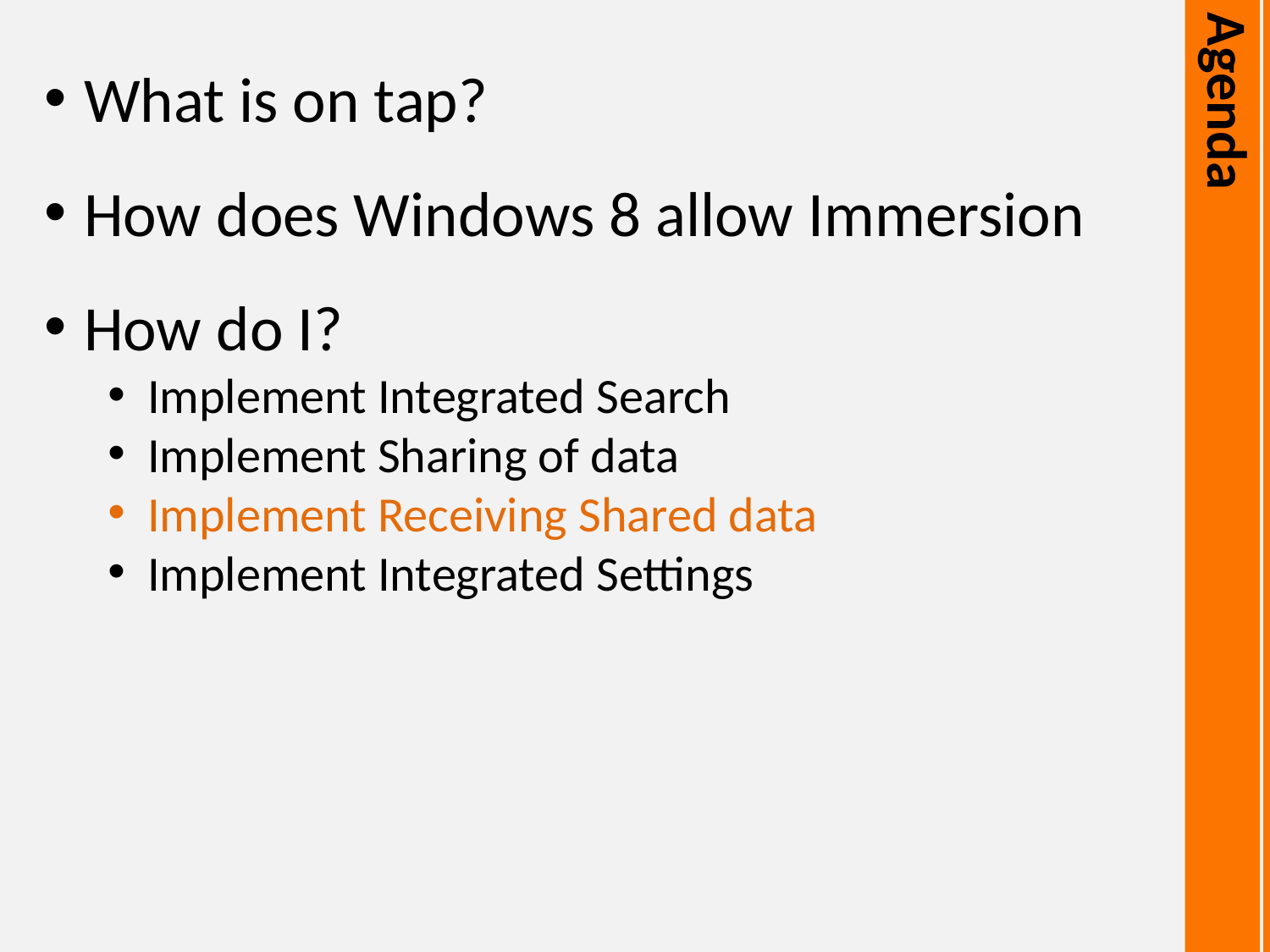

What is on tap?

How does Windows 8 allow Immersion

How do I?
Implement Integrated Search
Implement Sharing of data
Implement Receiving Shared data
Implement Integrated Settings
Agenda